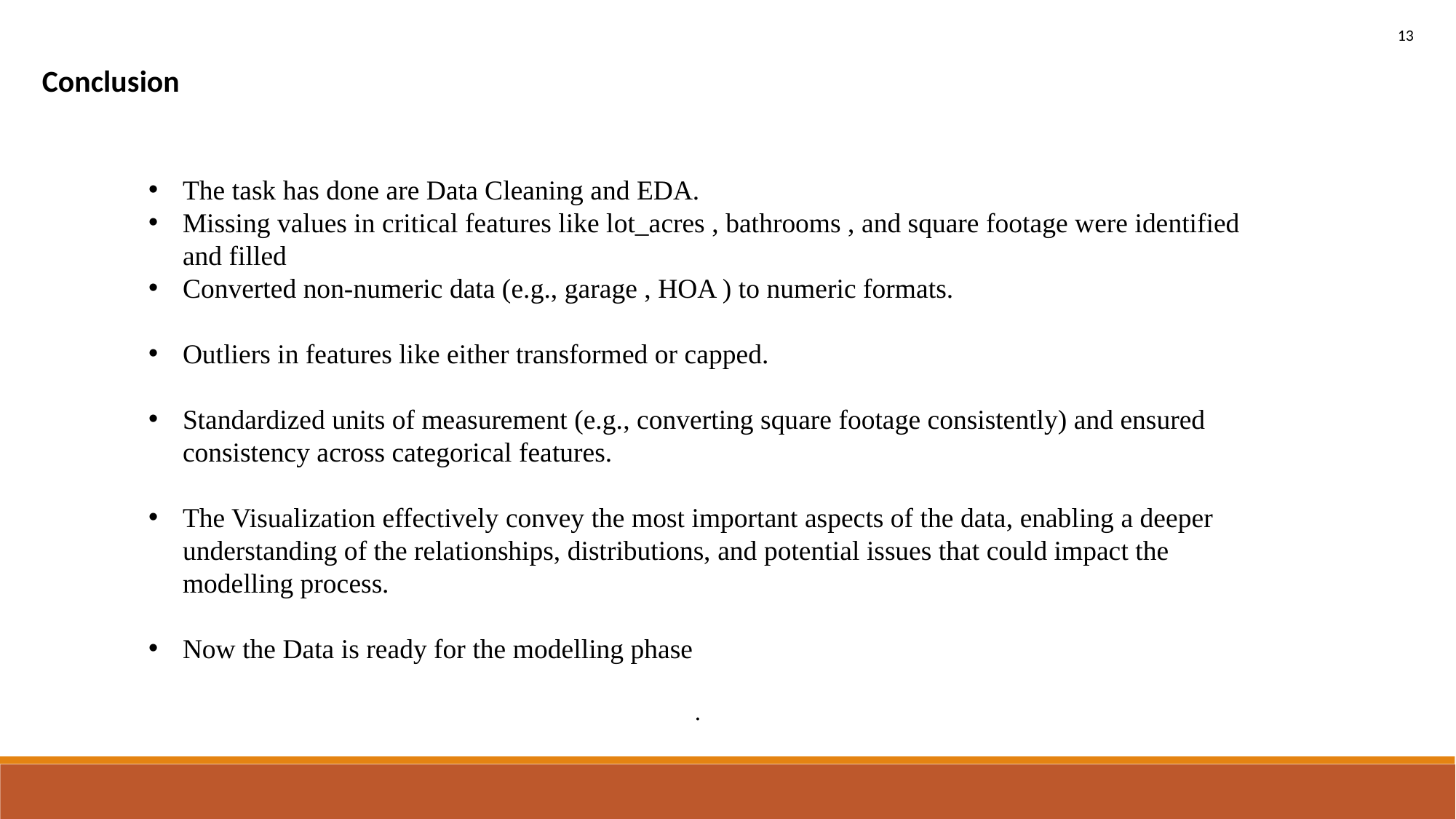

13
Conclusion
The task has done are Data Cleaning and EDA.
Missing values in critical features like lot_acres , bathrooms , and square footage were identified and filled
Converted non-numeric data (e.g., garage , HOA ) to numeric formats.

Outliers in features like either transformed or capped.

Standardized units of measurement (e.g., converting square footage consistently) and ensured consistency across categorical features.

The Visualization effectively convey the most important aspects of the data, enabling a deeper understanding of the relationships, distributions, and potential issues that could impact the modelling process.

Now the Data is ready for the modelling phase

.